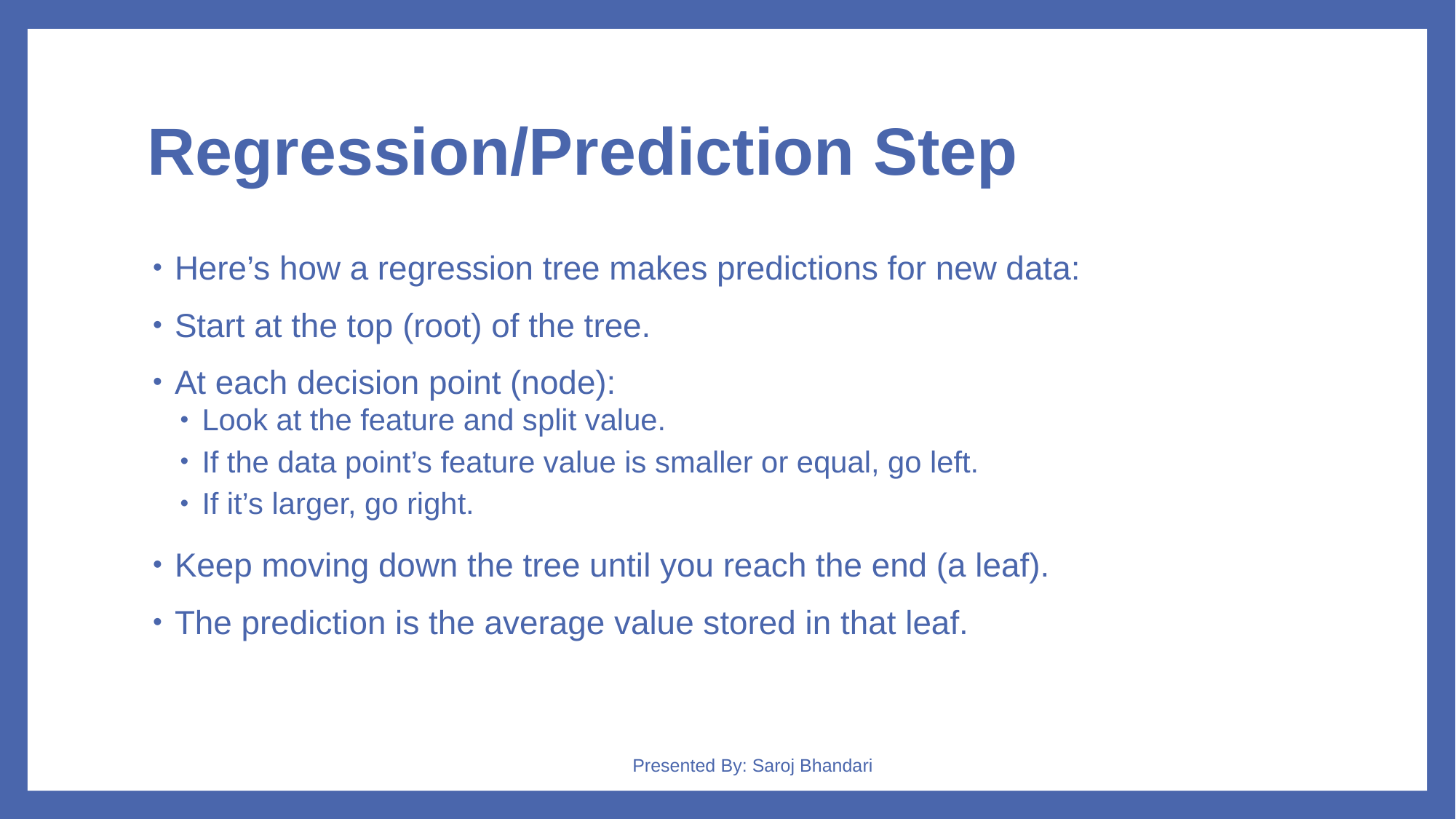

# Regression/Prediction Step
Here’s how a regression tree makes predictions for new data:
Start at the top (root) of the tree.
At each decision point (node):
Look at the feature and split value.
If the data point’s feature value is smaller or equal, go left.
If it’s larger, go right.
Keep moving down the tree until you reach the end (a leaf).
The prediction is the average value stored in that leaf.

Presented By: Saroj Bhandari